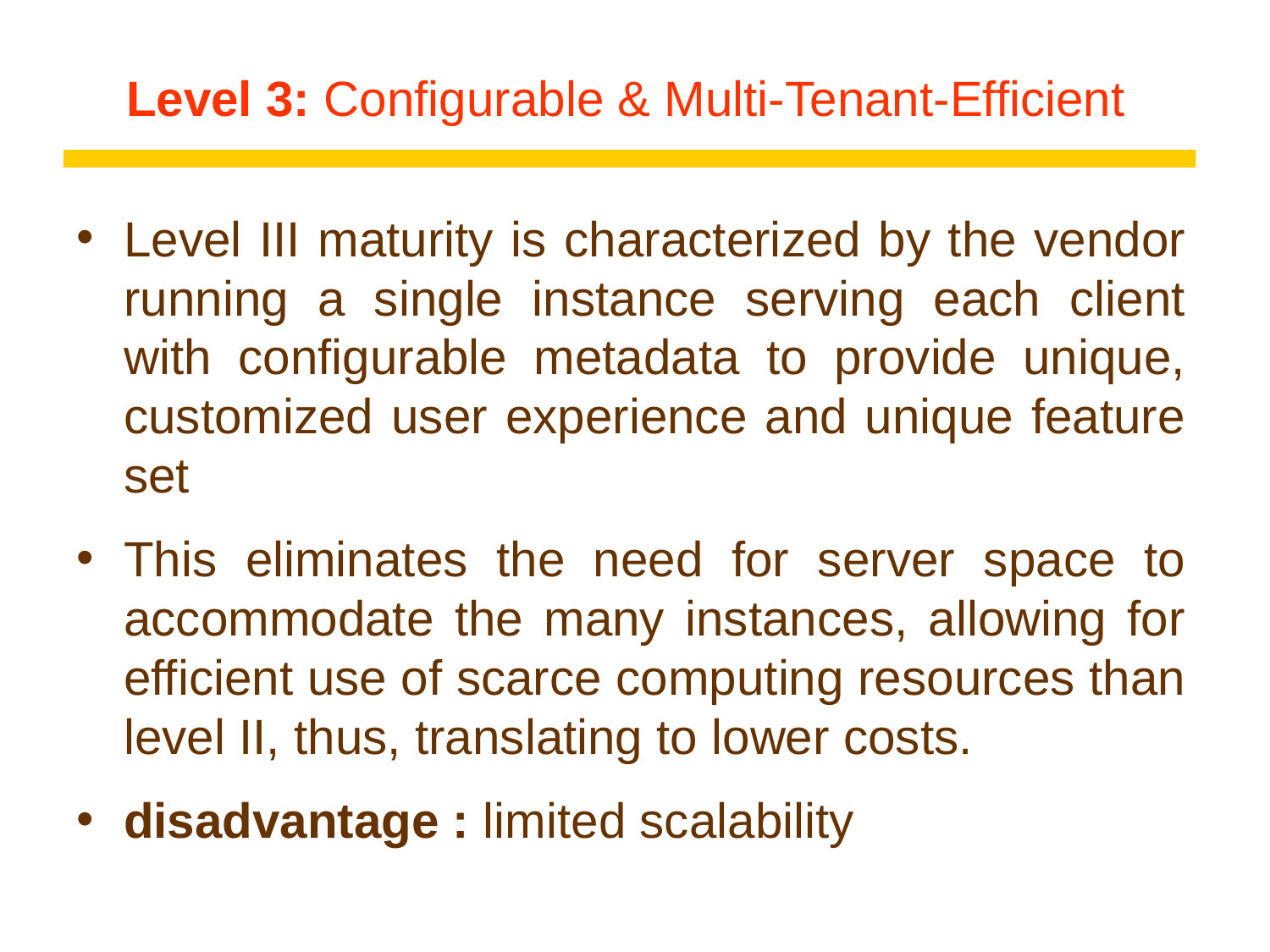

# Level 3: Configurable & Multi-Tenant-Efficient
Level III maturity is characterized by the vendor running a single instance serving each client with configurable metadata to provide unique, customized user experience and unique feature set
This eliminates the need for server space to accommodate the many instances, allowing for efficient use of scarce computing resources than level II, thus, translating to lower costs.
disadvantage : limited scalability